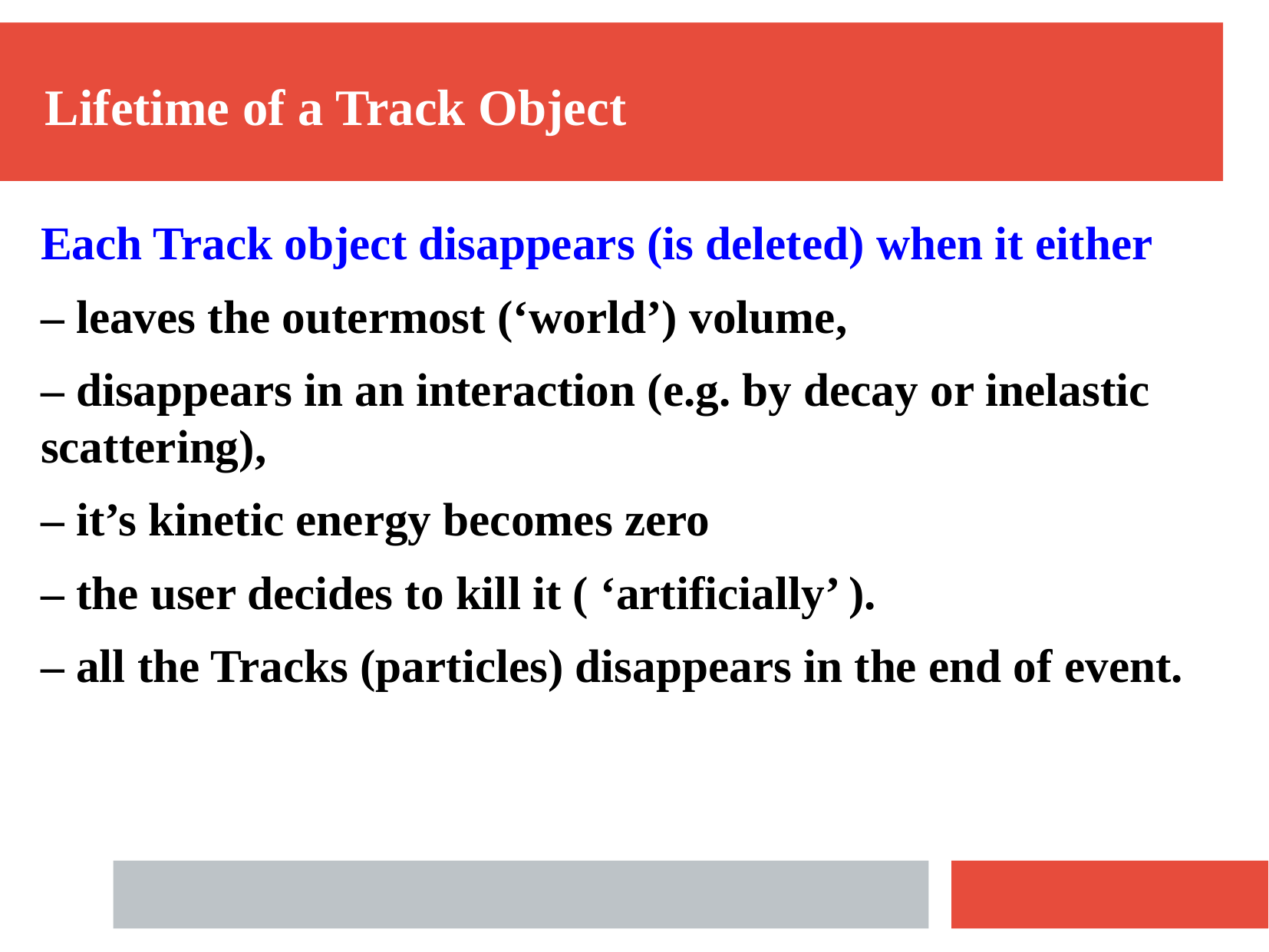

Lifetime of a Track Object
Each Track object disappears (is deleted) when it either
– leaves the outermost (‘world’) volume,
– disappears in an interaction (e.g. by decay or inelastic scattering),
– it’s kinetic energy becomes zero
– the user decides to kill it ( ‘artificially’ ).
– all the Tracks (particles) disappears in the end of event.